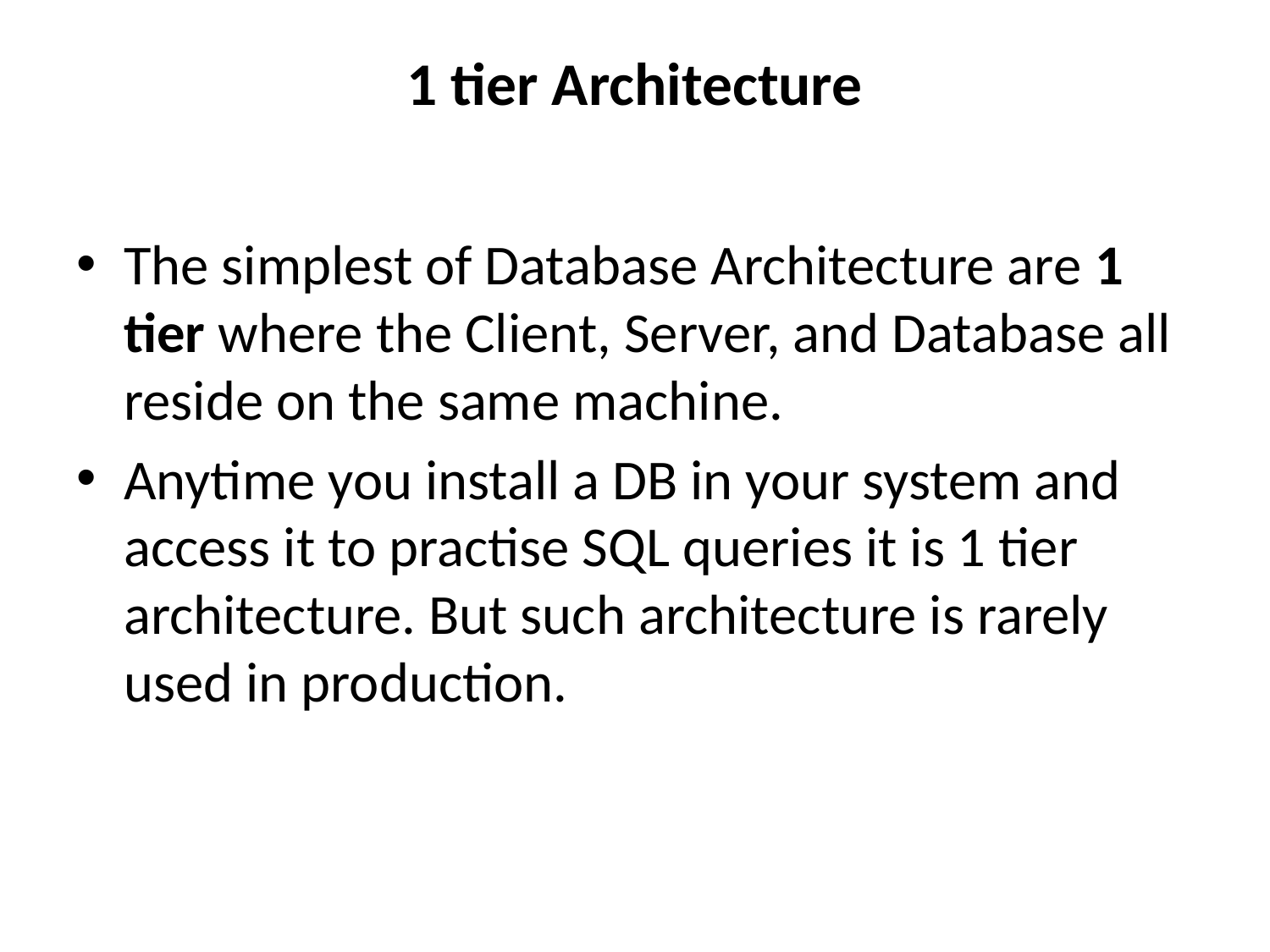

# 1 tier Architecture
The simplest of Database Architecture are 1 tier where the Client, Server, and Database all reside on the same machine.
Anytime you install a DB in your system and access it to practise SQL queries it is 1 tier architecture. But such architecture is rarely used in production.